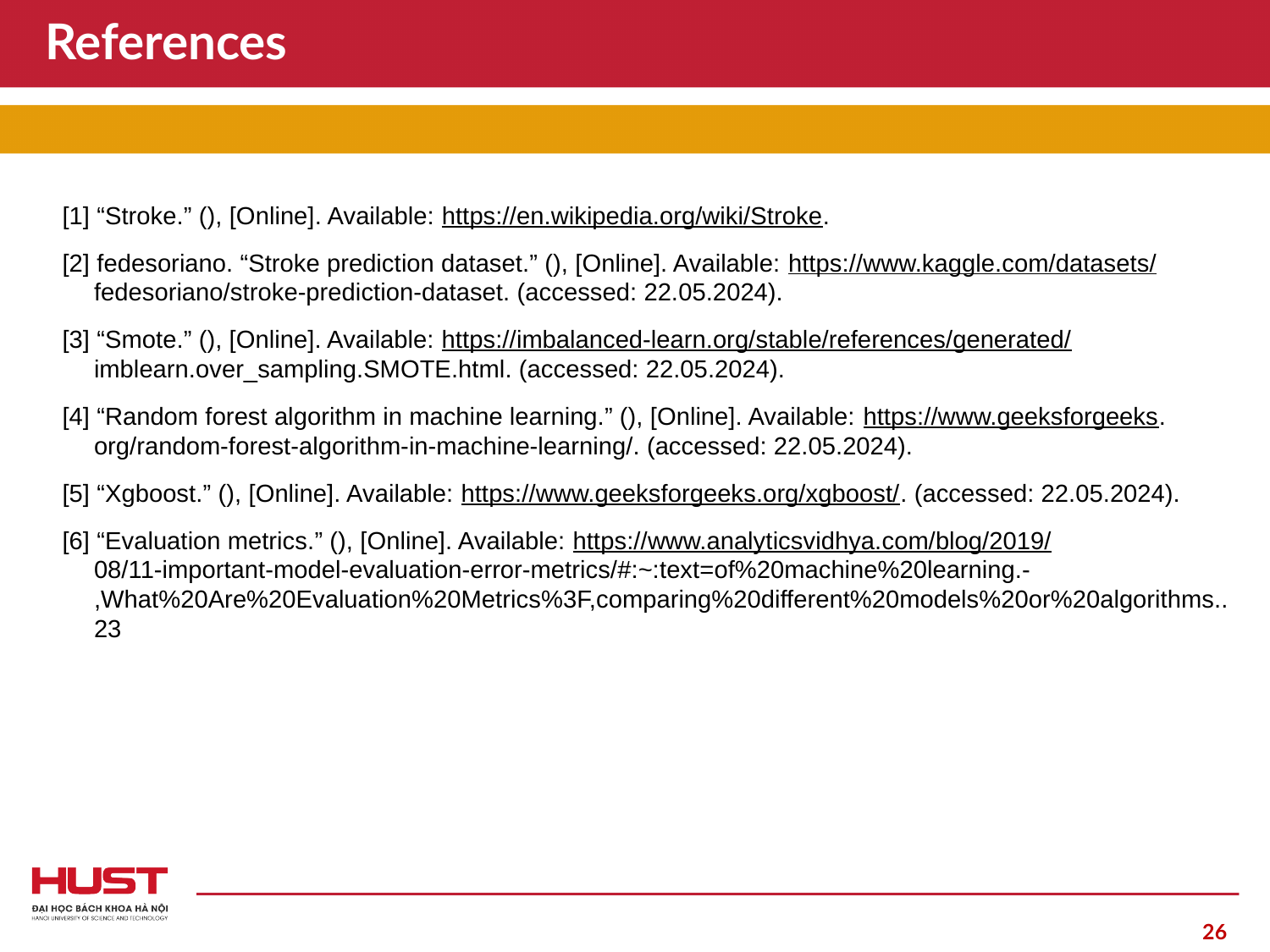

# References
[1] “Stroke.” (), [Online]. Available: https://en.wikipedia.org/wiki/Stroke.
[2] fedesoriano. “Stroke prediction dataset.” (), [Online]. Available: https://www.kaggle.com/datasets/
fedesoriano/stroke-prediction-dataset. (accessed: 22.05.2024).
[3] “Smote.” (), [Online]. Available: https://imbalanced-learn.org/stable/references/generated/
imblearn.over_sampling.SMOTE.html. (accessed: 22.05.2024).
[4] “Random forest algorithm in machine learning.” (), [Online]. Available: https://www.geeksforgeeks.
org/random-forest-algorithm-in-machine-learning/. (accessed: 22.05.2024).
[5] “Xgboost.” (), [Online]. Available: https://www.geeksforgeeks.org/xgboost/. (accessed: 22.05.2024).
[6] “Evaluation metrics.” (), [Online]. Available: https://www.analyticsvidhya.com/blog/2019/
08/11-important-model-evaluation-error-metrics/#:~:text=of%20machine%20learning.-
,What%20Are%20Evaluation%20Metrics%3F,comparing%20different%20models%20or%20algorithms..
23

26